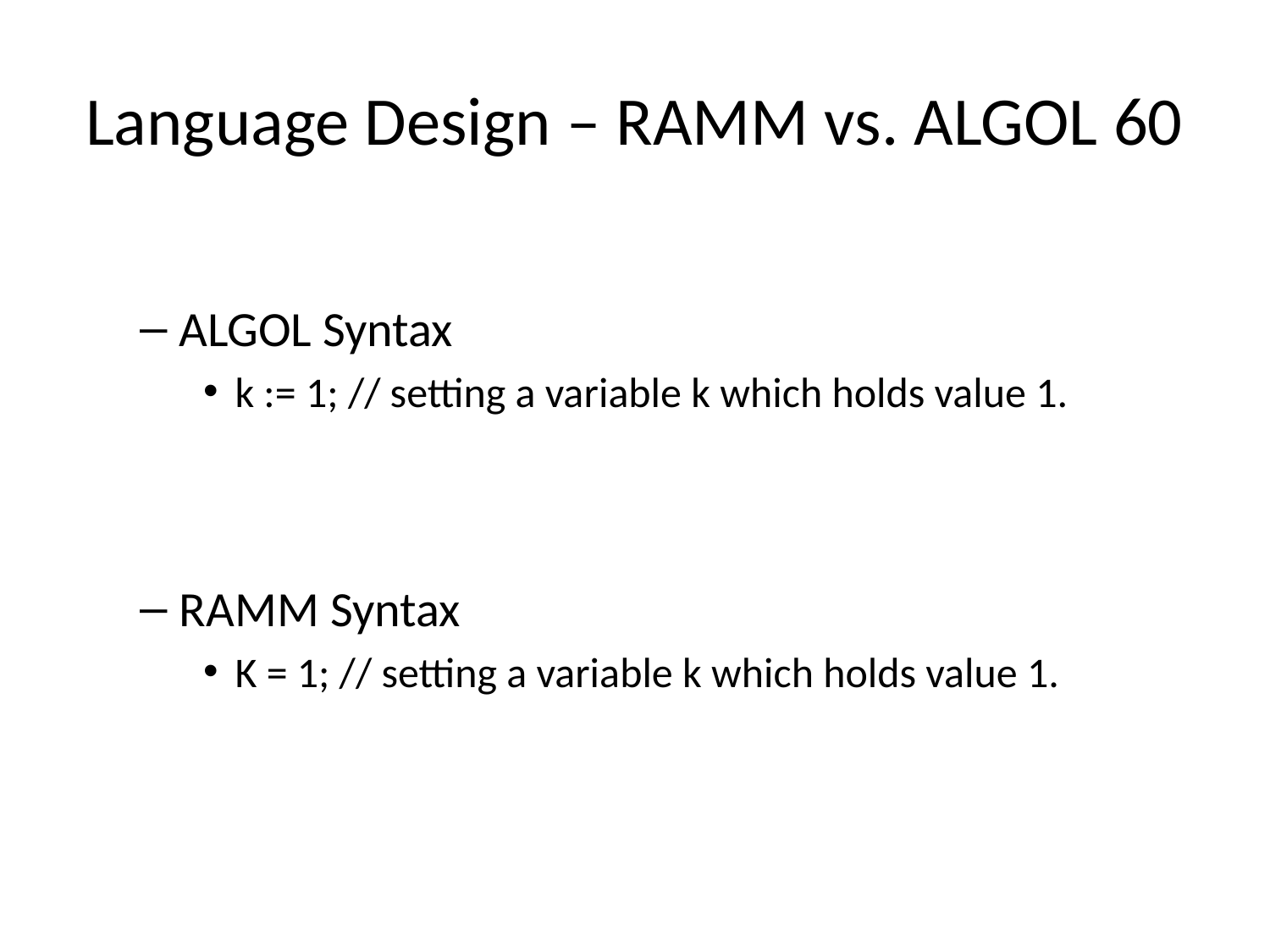

# Language Design – RAMM vs. ALGOL 60

ALGOL Syntax
k := 1; // setting a variable k which holds value 1.

RAMM Syntax
K = 1; // setting a variable k which holds value 1.